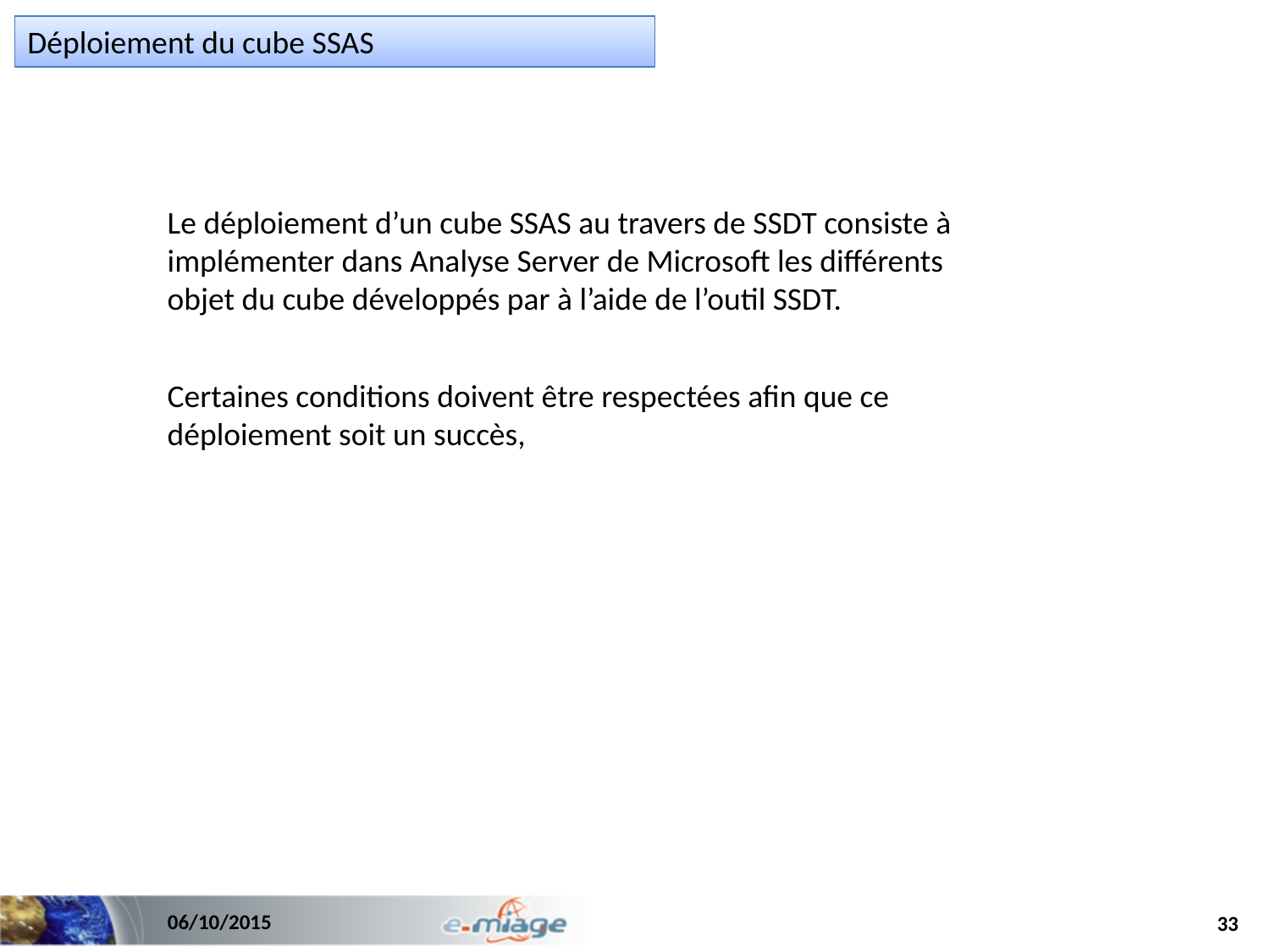

Déploiement du cube SSAS
Le déploiement d’un cube SSAS au travers de SSDT consiste à implémenter dans Analyse Server de Microsoft les différents objet du cube développés par à l’aide de l’outil SSDT.

Certaines conditions doivent être respectées afin que ce déploiement soit un succès,